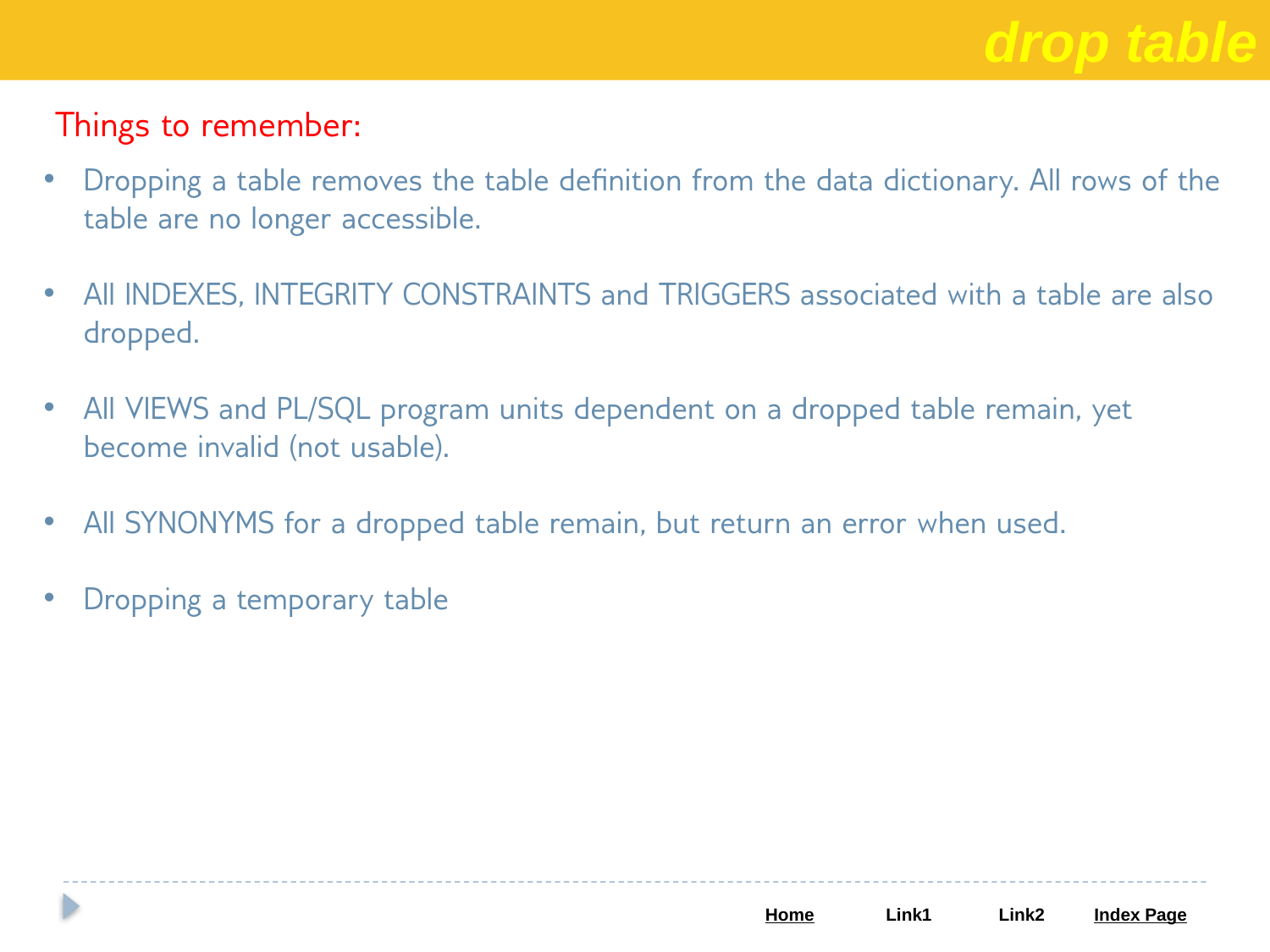

drop table
Things to remember:
Dropping a table removes the table definition from the data dictionary. All rows of the table are no longer accessible.

All INDEXES, INTEGRITY CONSTRAINTS and TRIGGERS associated with a table are also dropped.

All VIEWS and PL/SQL program units dependent on a dropped table remain, yet become invalid (not usable).

All SYNONYMS for a dropped table remain, but return an error when used.

Dropping a temporary table